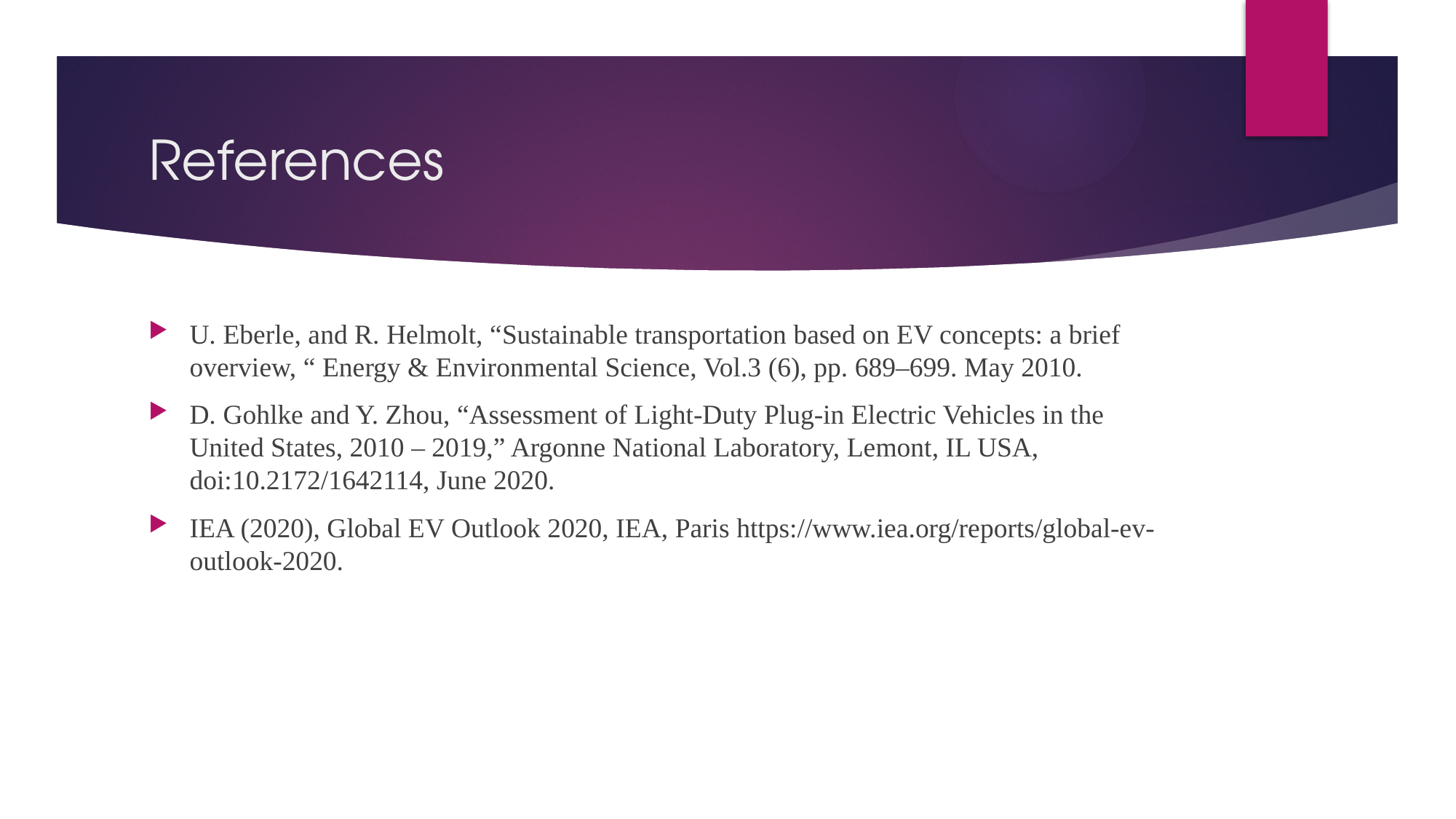

# References
U. Eberle, and R. Helmolt, “Sustainable transportation based on EV concepts: a brief overview, “ Energy & Environmental Science, Vol.3 (6), pp. 689–699. May 2010.
D. Gohlke and Y. Zhou, “Assessment of Light-Duty Plug-in Electric Vehicles in the United States, 2010 – 2019,” Argonne National Laboratory, Lemont, IL USA, doi:10.2172/1642114, June 2020.
IEA (2020), Global EV Outlook 2020, IEA, Paris https://www.iea.org/reports/global-ev-outlook-2020.